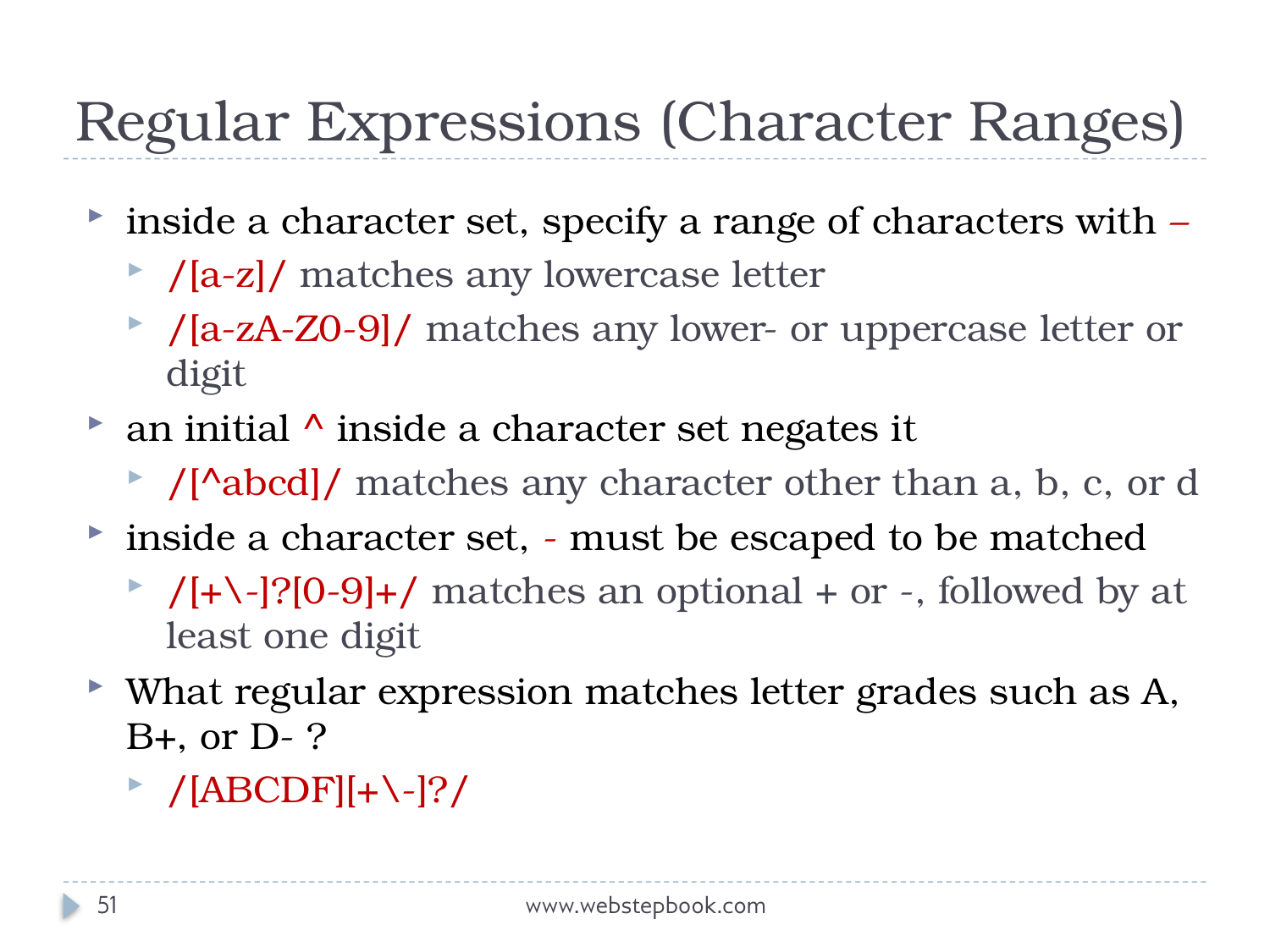

# Regular Expressions (Character Ranges)
inside a character set, specify a range of characters with –
/[a-z]/ matches any lowercase letter
/[a-zA-Z0-9]/ matches any lower- or uppercase letter or digit
an initial ^ inside a character set negates it
/[^abcd]/ matches any character other than a, b, c, or d
inside a character set, - must be escaped to be matched
/[+\-]?[0-9]+/ matches an optional + or -, followed by at least one digit
What regular expression matches letter grades such as A, B+, or D- ?
/[ABCDF][+\-]?/
51
www.webstepbook.com